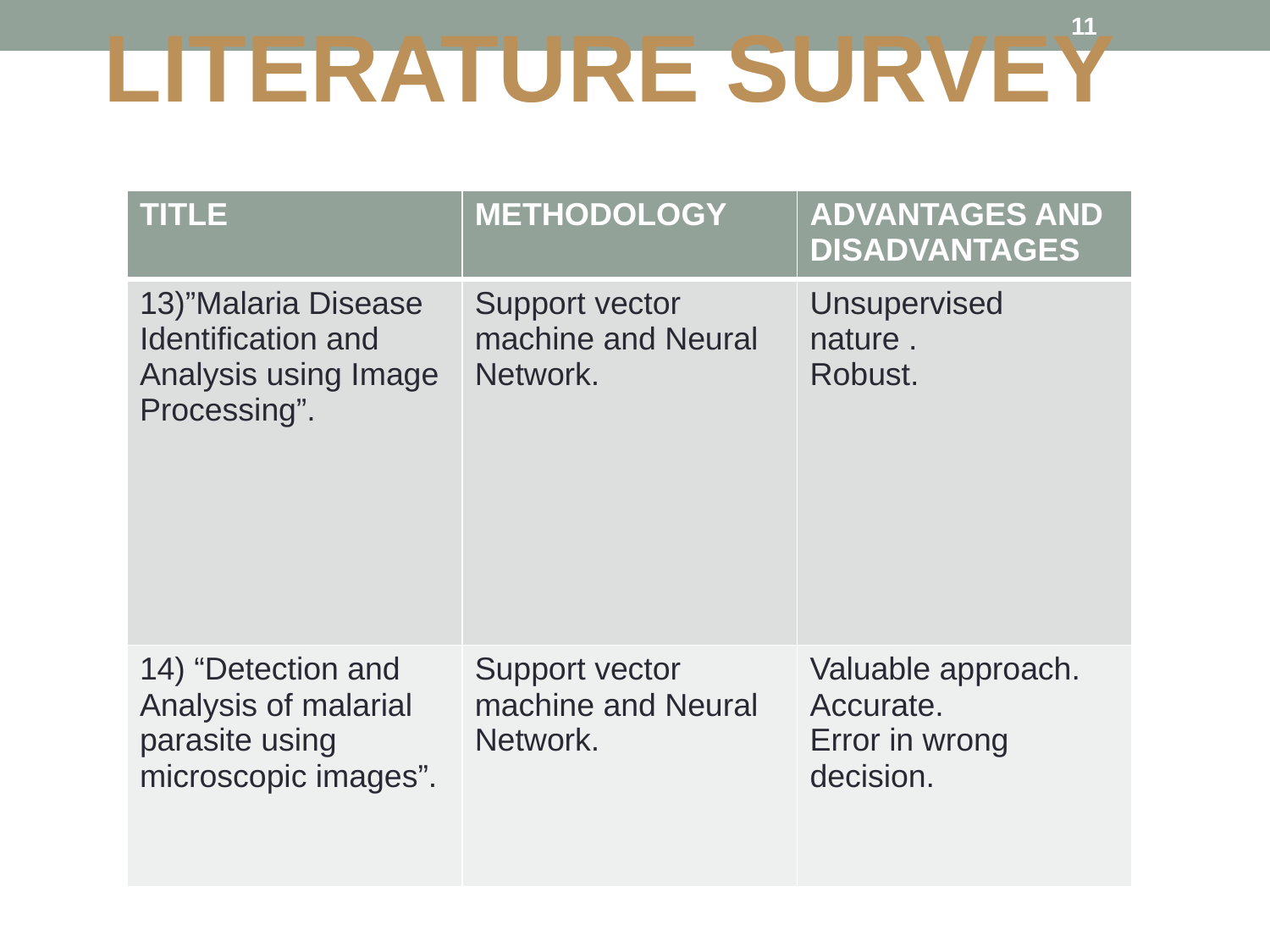

LITERATURE SURVEY
11
| TITLE | METHODOLOGY | ADVANTAGES AND DISADVANTAGES |
| --- | --- | --- |
| 13)”Malaria Disease Identification and Analysis using Image Processing”. | Support vector machine and Neural Network. | Unsupervised nature . Robust. |
| 14) “Detection and Analysis of malarial parasite using microscopic images”. | Support vector machine and Neural Network. | Valuable approach. Accurate. Error in wrong decision. |